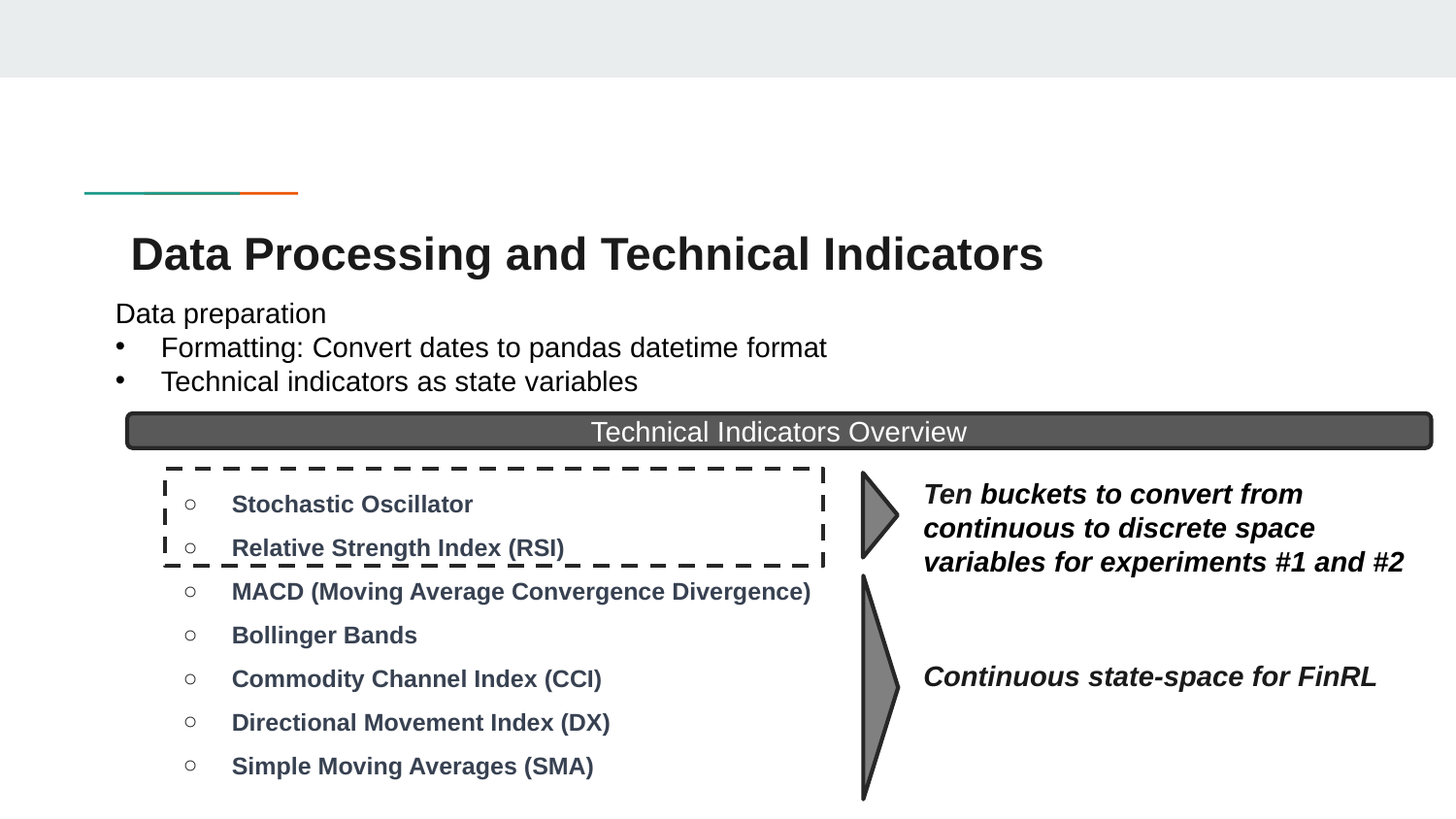

# Data Processing and Technical Indicators
Data preparation
Formatting: Convert dates to pandas datetime format
Technical indicators as state variables
Technical Indicators Overview
Stochastic Oscillator
Relative Strength Index (RSI)
MACD (Moving Average Convergence Divergence)
Bollinger Bands
Commodity Channel Index (CCI)
Directional Movement Index (DX)
Simple Moving Averages (SMA)

Ten buckets to convert from continuous to discrete space variables for experiments #1 and #2

Continuous state-space for FinRL